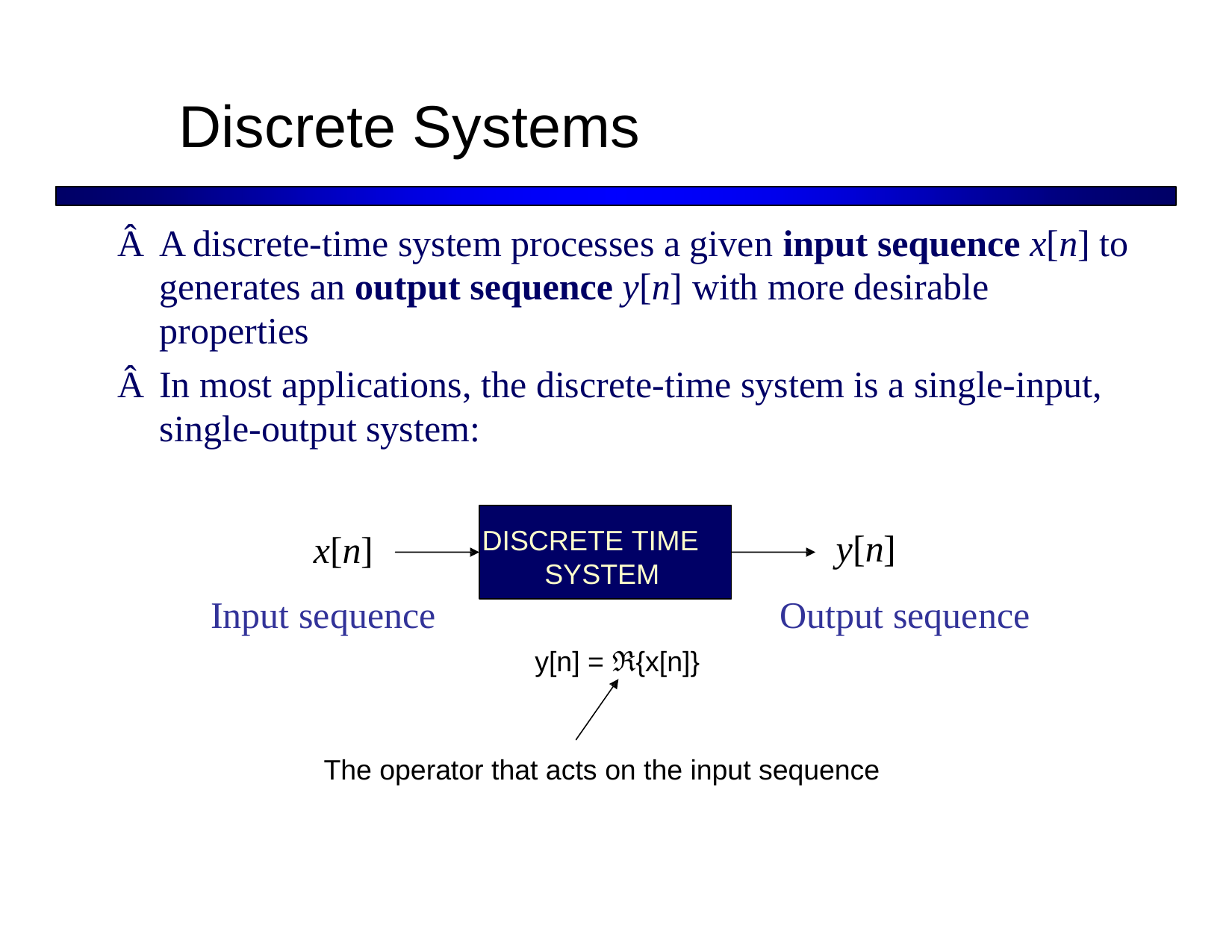

Discrete Systems

Â A discrete-time system processes a given input sequence x[n] to
generates an output sequence y[n] with more desirable properties
Â In most applications, the discrete-time system is a single-input, single-output system:

DISCRETE TIME SYSTEM
y[n]
Output sequence
x[n]
Input sequence

y[n] = ℜ{x[n]}

The operator that acts on the input sequence